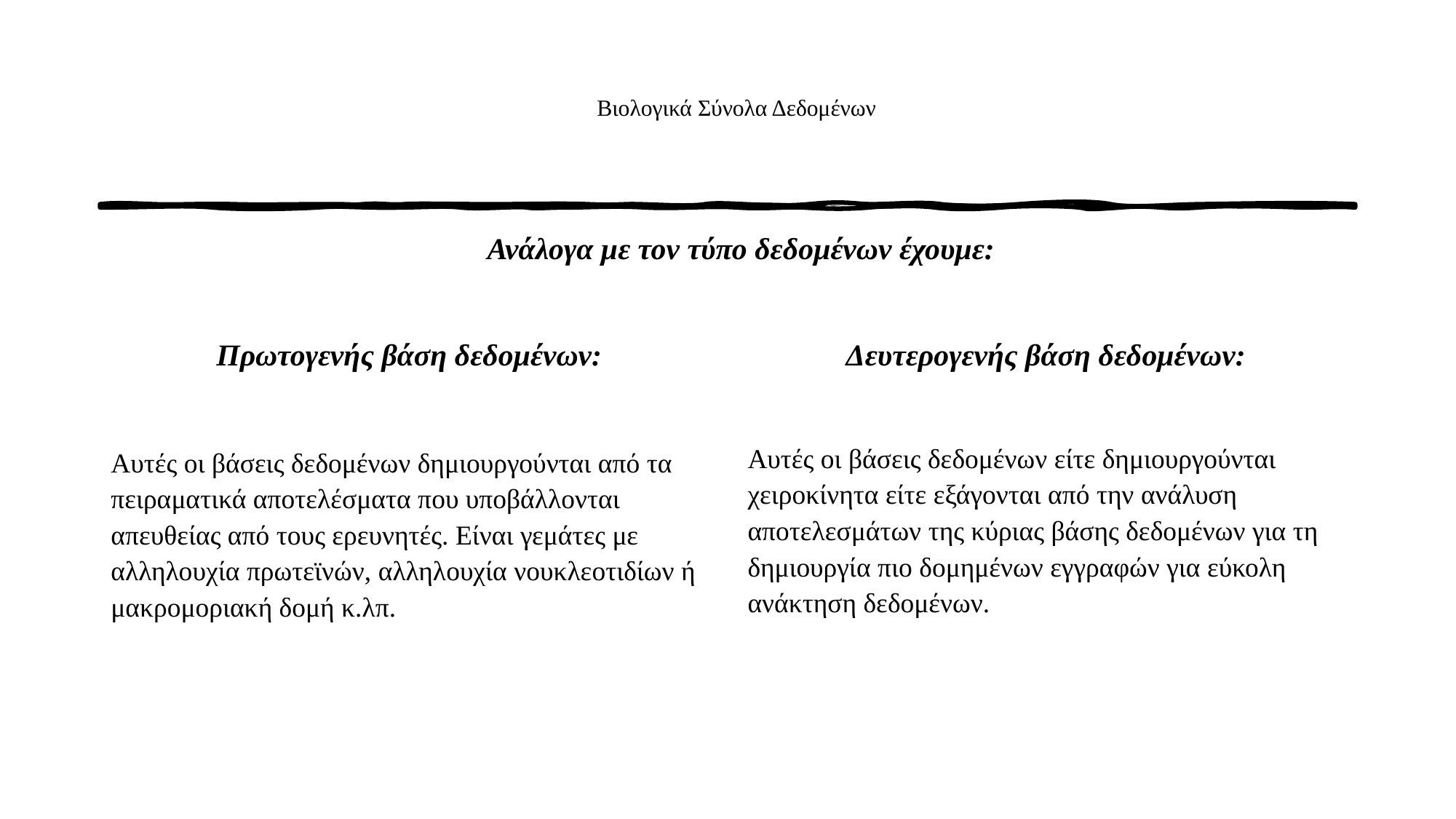

# Βιολογικά Σύνολα Δεδομένων Ανάλογα τον τύπο των δεδομένων, έχουμε: Βιολογικά Σύνολα Δεδομένων
Ανάλογα με τον τύπο δεδομένων έχουμε:
Πρωτογενής βάση δεδομένων:

Αυτές οι βάσεις δεδομένων δημιουργούνται από τα πειραματικά αποτελέσματα που υποβάλλονται απευθείας από τους ερευνητές. Είναι γεμάτες με αλληλουχία πρωτεϊνών, αλληλουχία νουκλεοτιδίων ή μακρομοριακή δομή κ.λπ.

Δευτερογενής βάση δεδομένων:

Αυτές οι βάσεις δεδομένων είτε δημιουργούνται χειροκίνητα είτε εξάγονται από την ανάλυση αποτελεσμάτων της κύριας βάσης δεδομένων για τη δημιουργία πιο δομημένων εγγραφών για εύκολη ανάκτηση δεδομένων.